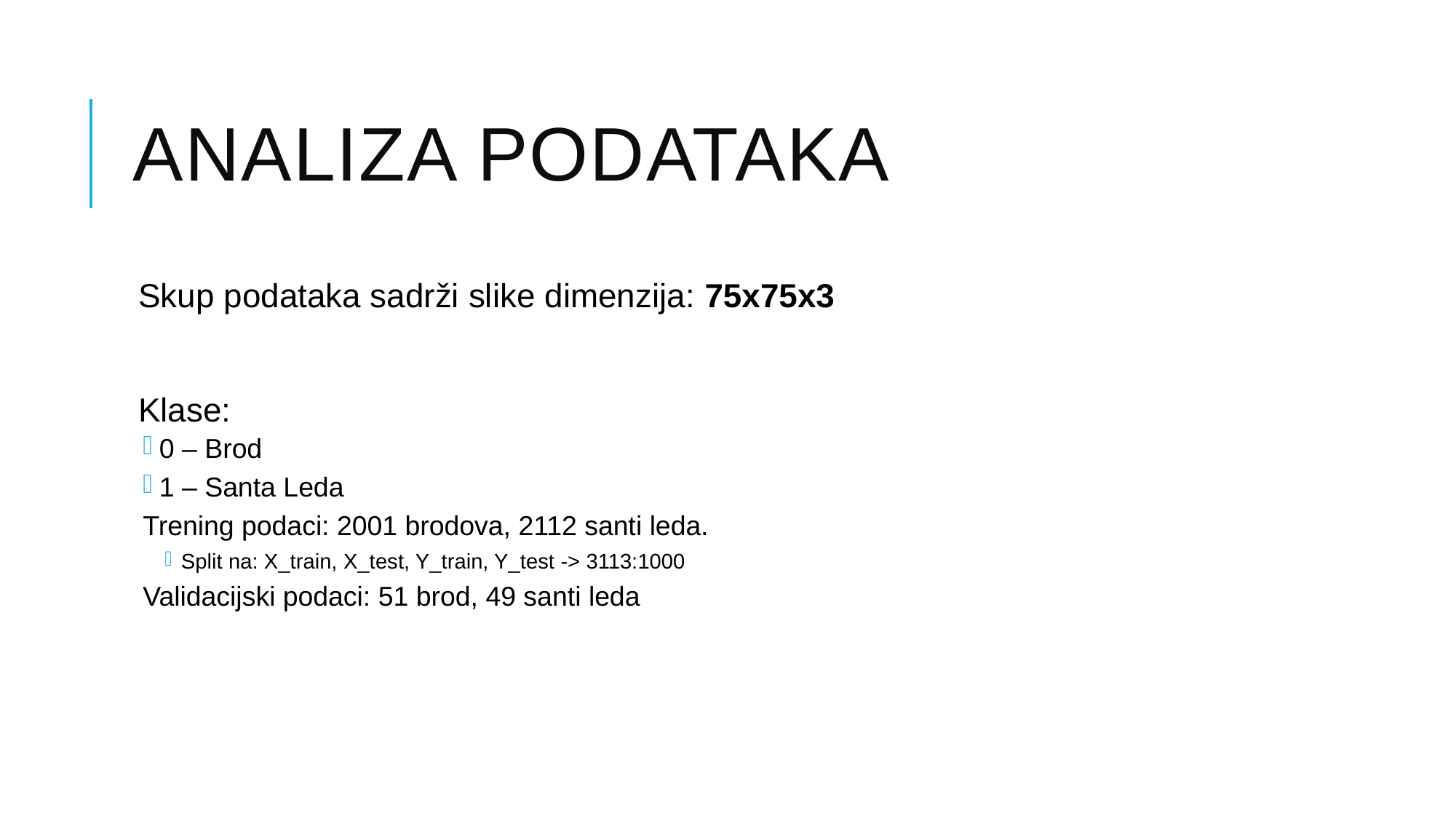

# Analiza podataka
Skup podataka sadrži slike dimenzija: 75x75x3

Klase:
0 – Brod
1 – Santa Leda
Trening podaci: 2001 brodova, 2112 santi leda.
Split na: X_train, X_test, Y_train, Y_test -> 3113:1000
Validacijski podaci: 51 brod, 49 santi leda